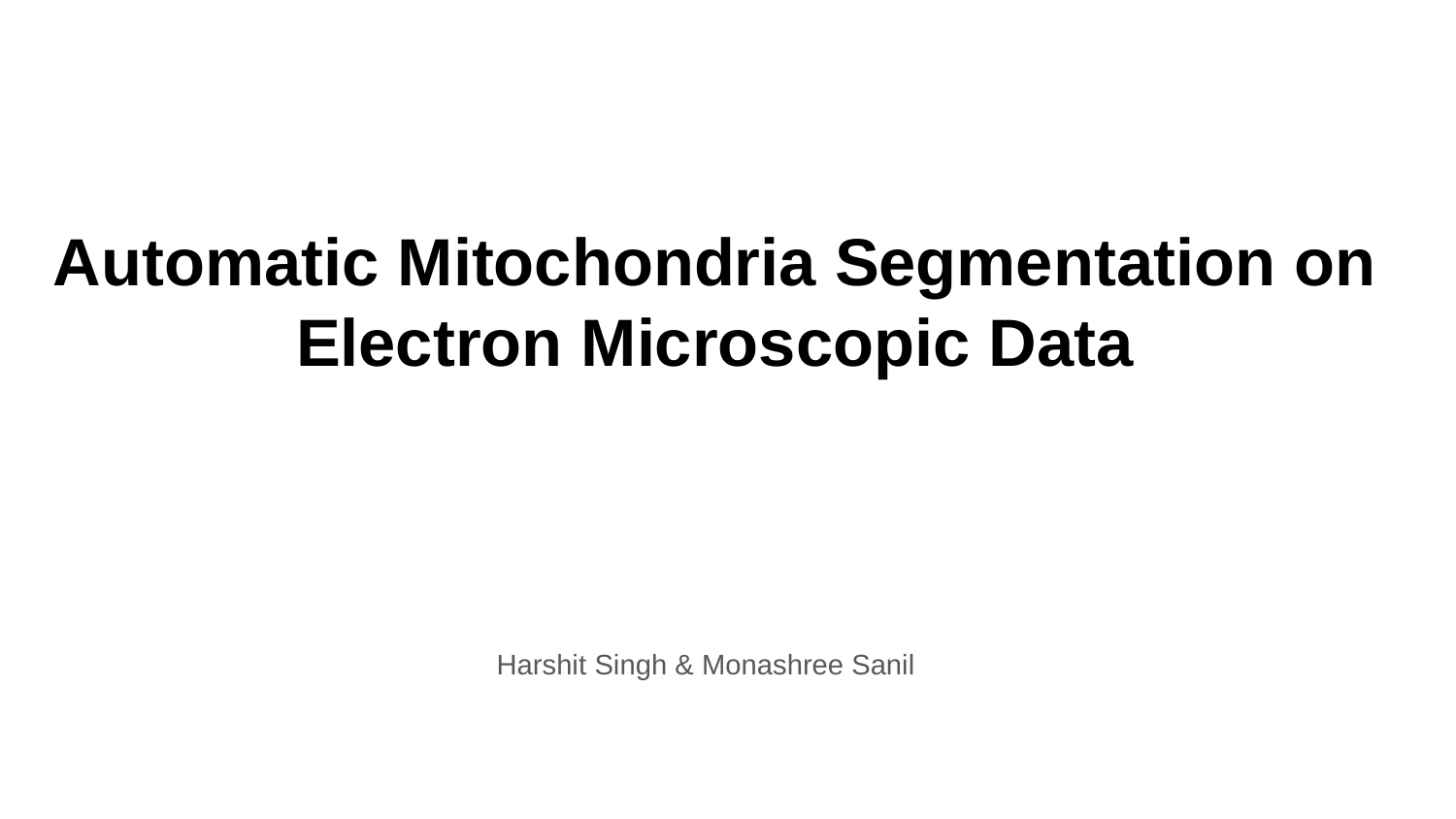

Automatic Mitochondria Segmentation on Electron Microscopic Data
Harshit Singh & Monashree Sanil